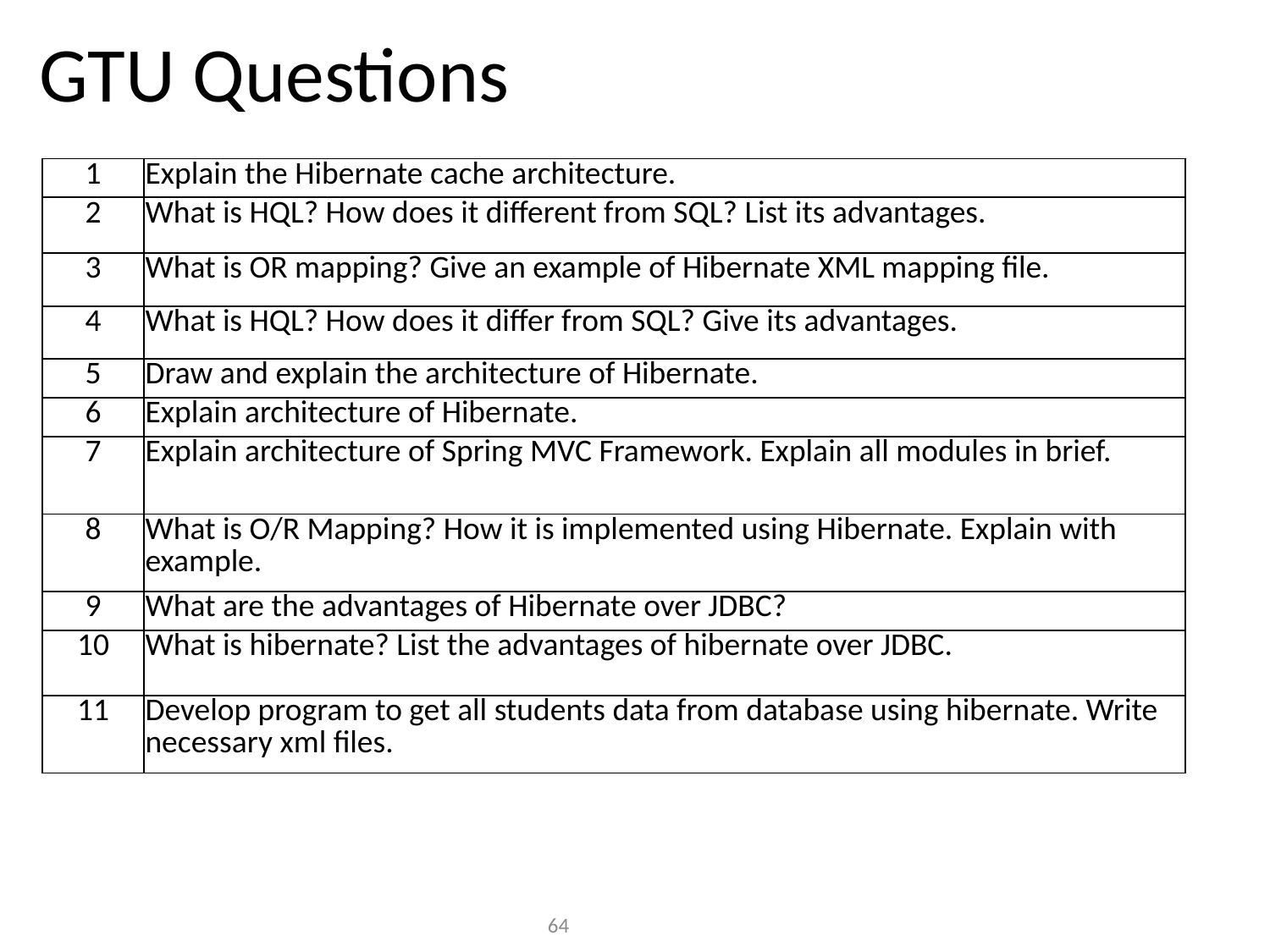

# GTU Questions
| 1 | Explain the Hibernate cache architecture. |
| --- | --- |
| 2 | What is HQL? How does it different from SQL? List its advantages. |
| 3 | What is OR mapping? Give an example of Hibernate XML mapping file. |
| 4 | What is HQL? How does it differ from SQL? Give its advantages. |
| 5 | Draw and explain the architecture of Hibernate. |
| 6 | Explain architecture of Hibernate. |
| 7 | Explain architecture of Spring MVC Framework. Explain all modules in brief. |
| 8 | What is O/R Mapping? How it is implemented using Hibernate. Explain with example. |
| 9 | What are the advantages of Hibernate over JDBC? |
| 10 | What is hibernate? List the advantages of hibernate over JDBC. |
| 11 | Develop program to get all students data from database using hibernate. Write necessary xml files. |
64